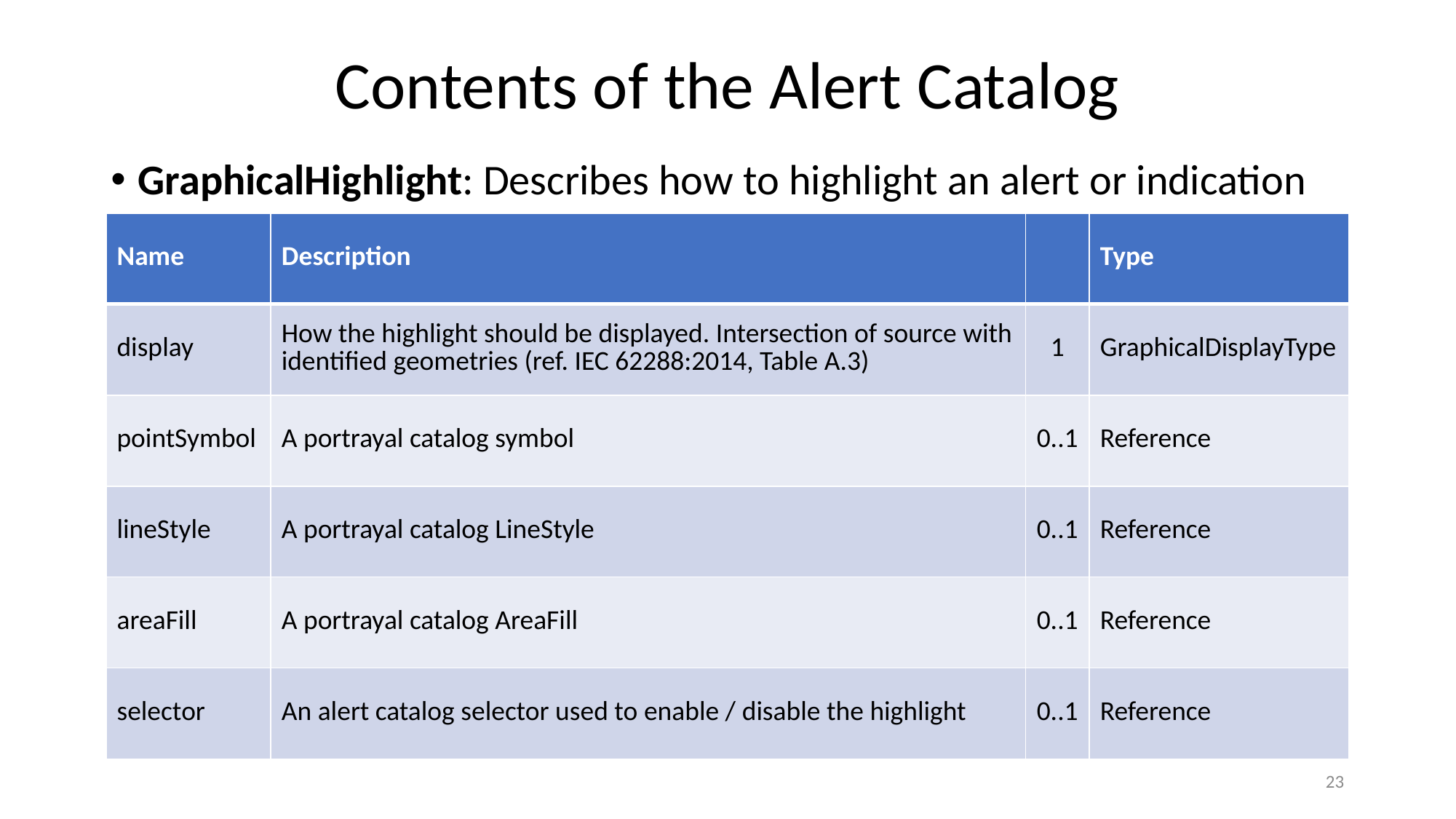

# Contents of the Alert Catalog
GraphicalHighlight: Describes how to highlight an alert or indication
| Name | Description |  | Type |
| --- | --- | --- | --- |
| display | How the highlight should be displayed. Intersection of source with identified geometries (ref. IEC 62288:2014, Table A.3) | 1 | GraphicalDisplayType |
| pointSymbol | A portrayal catalog symbol | 0..1 | Reference |
| lineStyle | A portrayal catalog LineStyle | 0..1 | Reference |
| areaFill | A portrayal catalog AreaFill | 0..1 | Reference |
| selector | An alert catalog selector used to enable / disable the highlight | 0..1 | Reference |
23